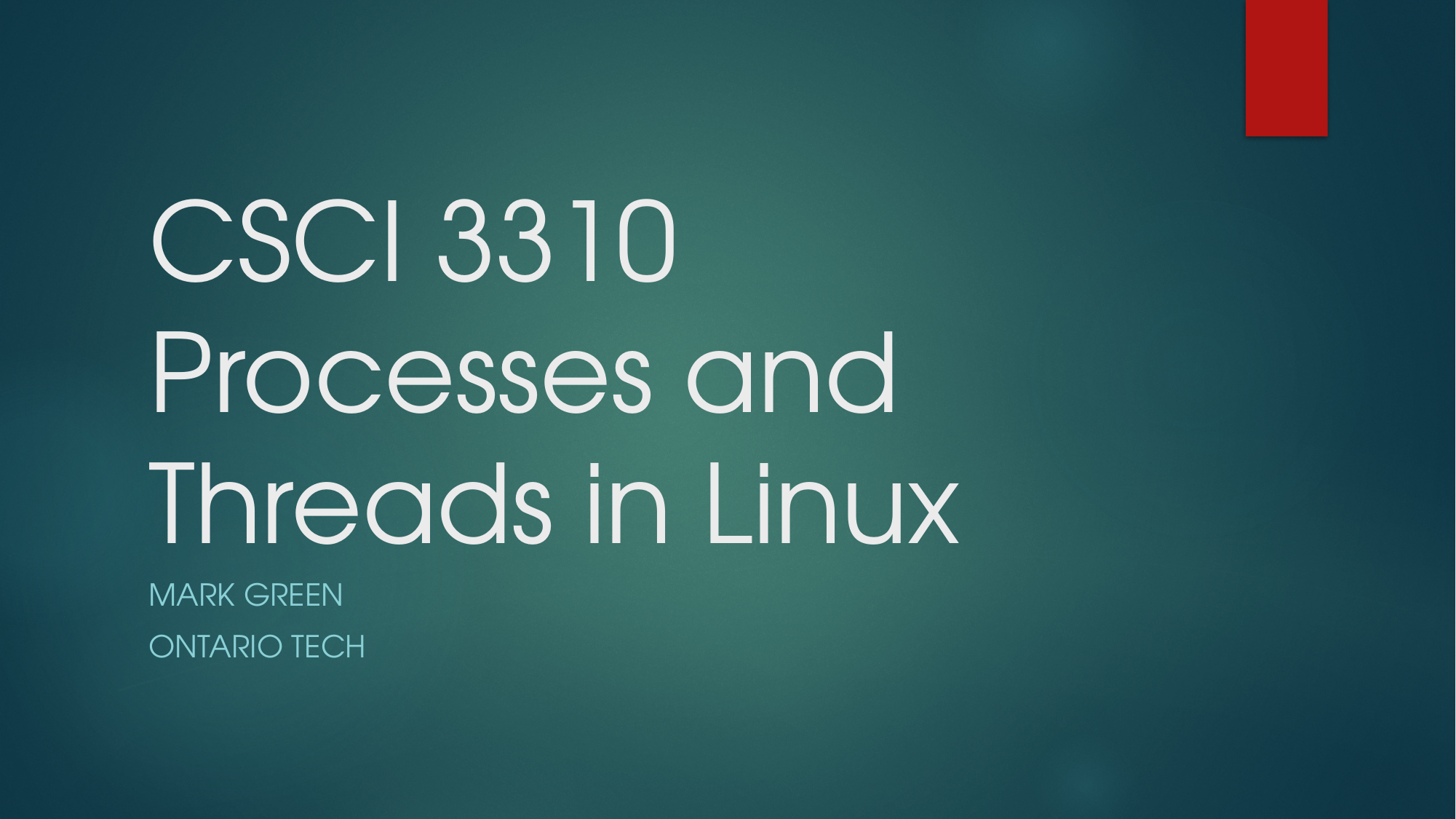

# CSCI 3310 Processes and Threads in Linux
Mark Green
Ontario Tech